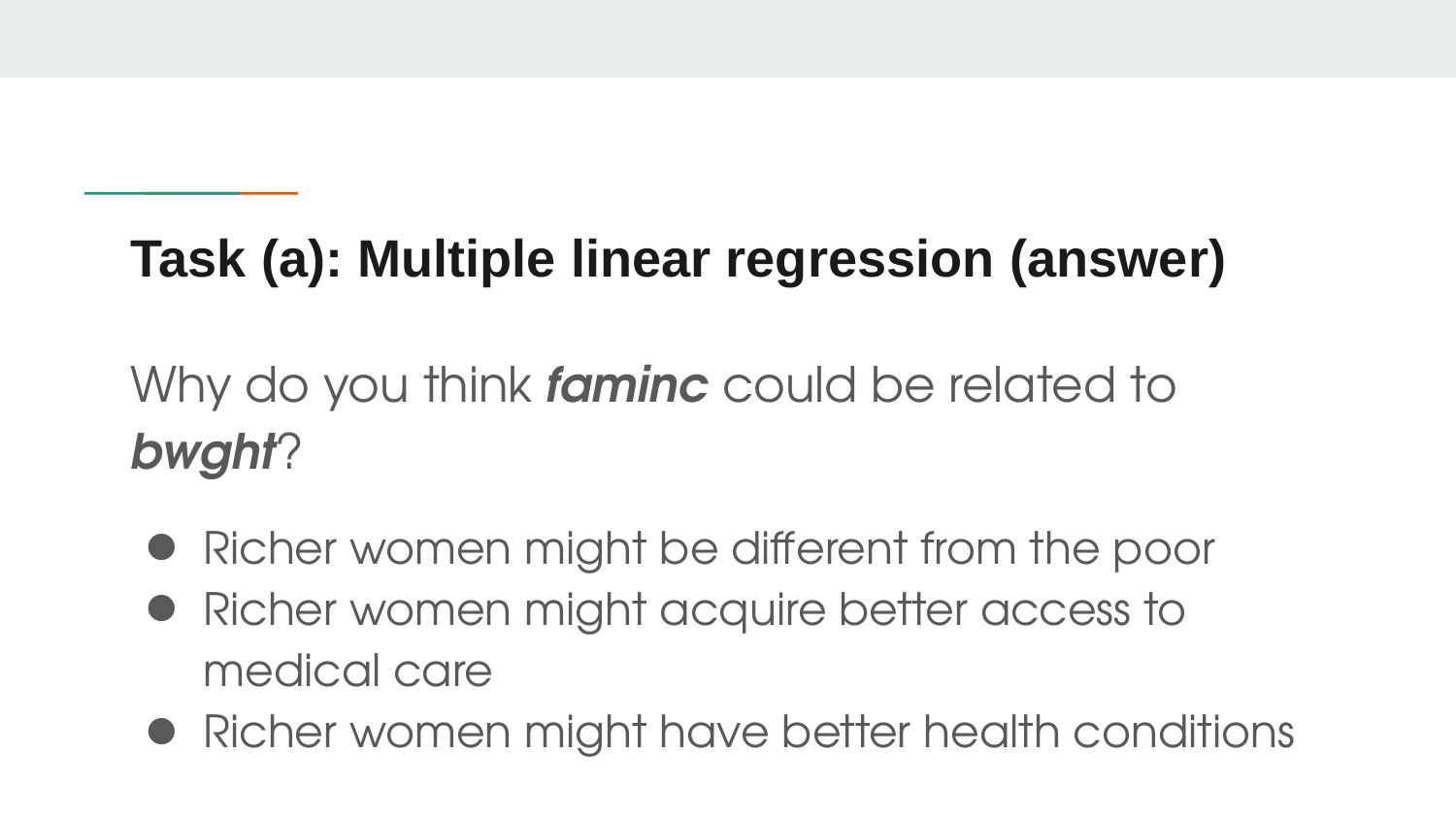

# Task (a): Multiple linear regression (answer)

Why do you think faminc could be related to bwght?
Richer women might be different from the poor
Richer women might acquire better access to medical care
Richer women might have better health conditions